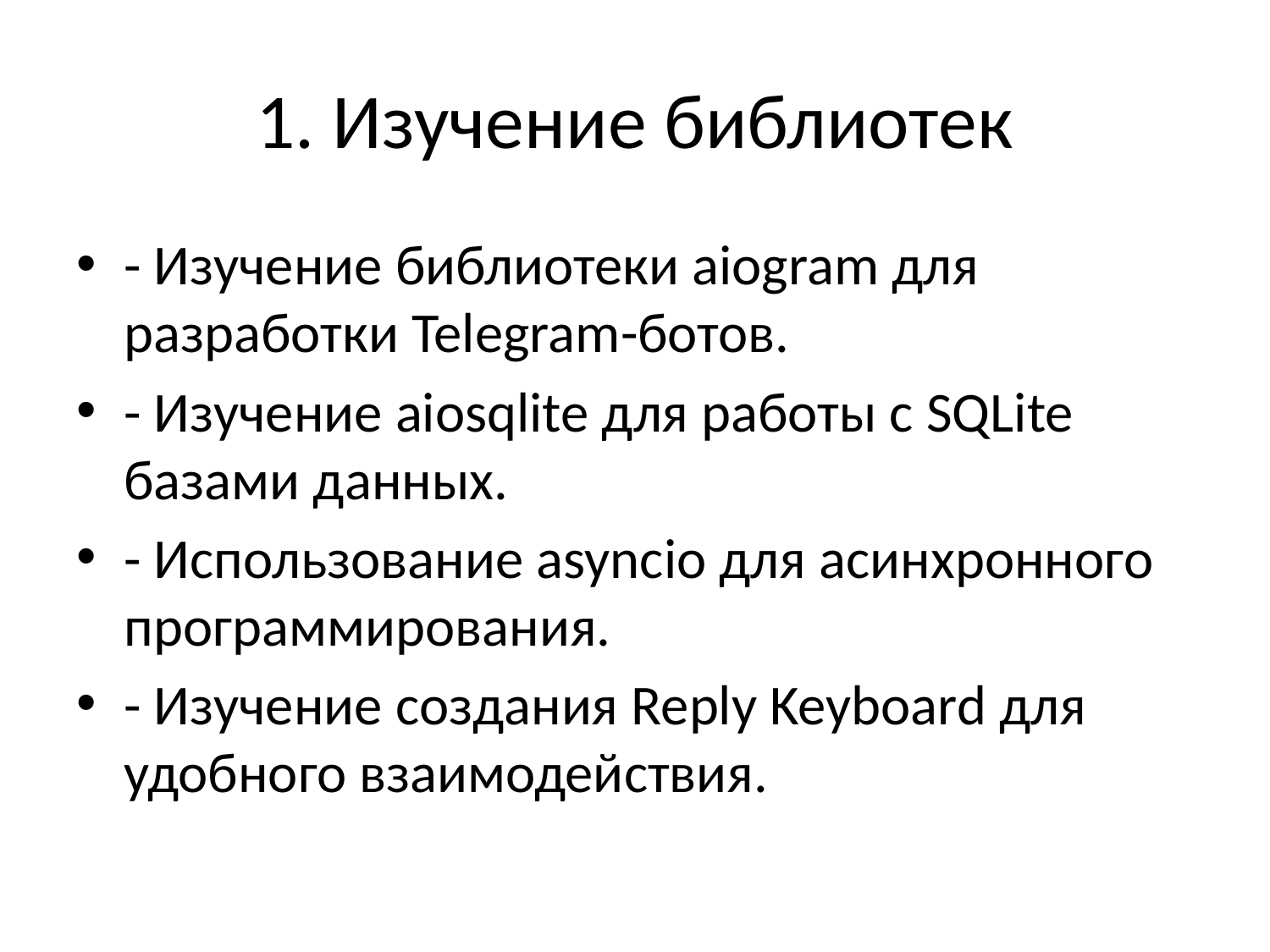

# 1. Изучение библиотек
- Изучение библиотеки aiogram для разработки Telegram-ботов.
- Изучение aiosqlite для работы с SQLite базами данных.
- Использование asyncio для асинхронного программирования.
- Изучение создания Reply Keyboard для удобного взаимодействия.